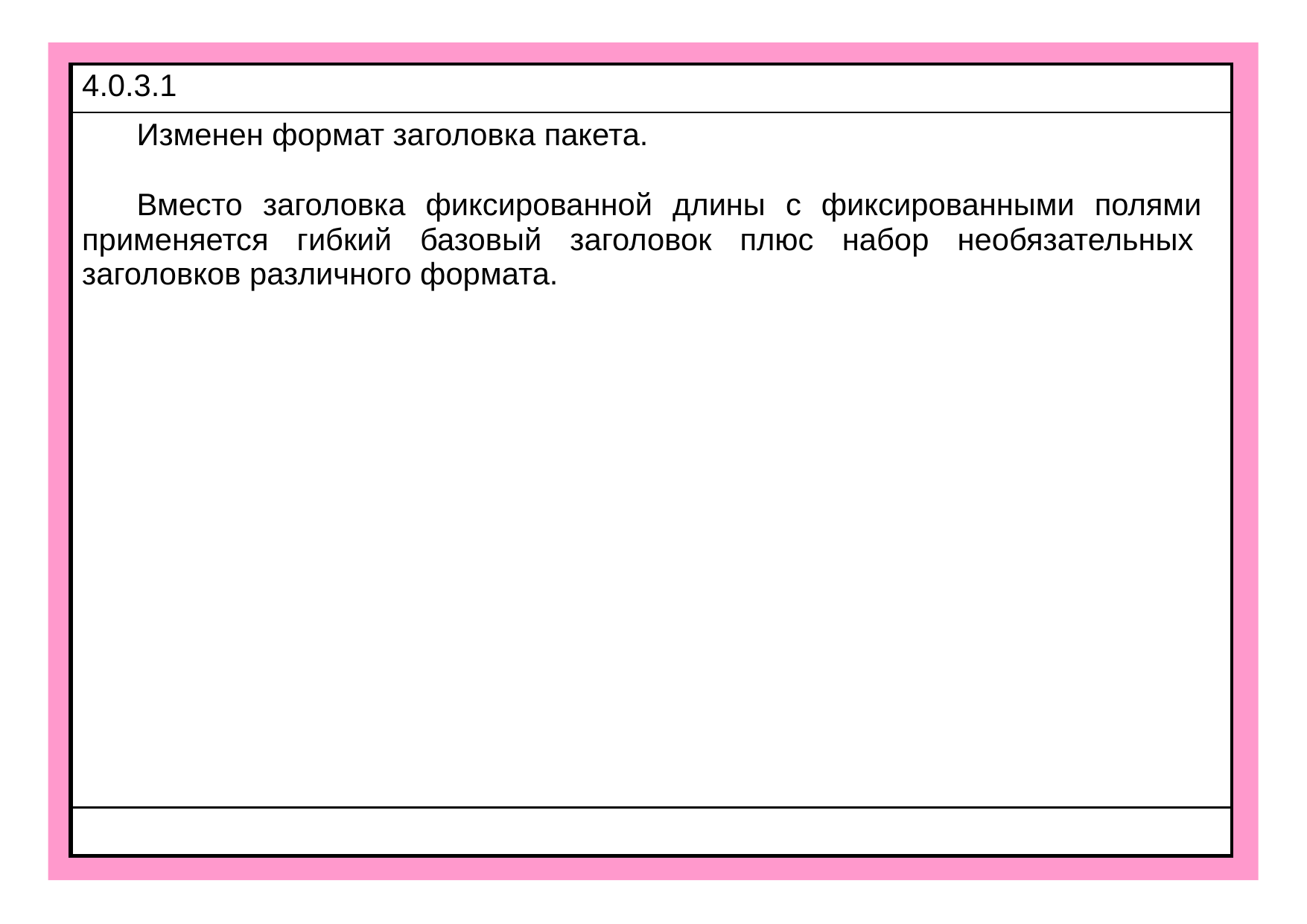

| 4.0.3.1 |
| --- |
| Изменен формат заголовка пакета. Вместо заголовка фиксированной длины с фиксированными полями применяется гибкий базовый заголовок плюс набор необязательных заголовков различного формата. |
|  |